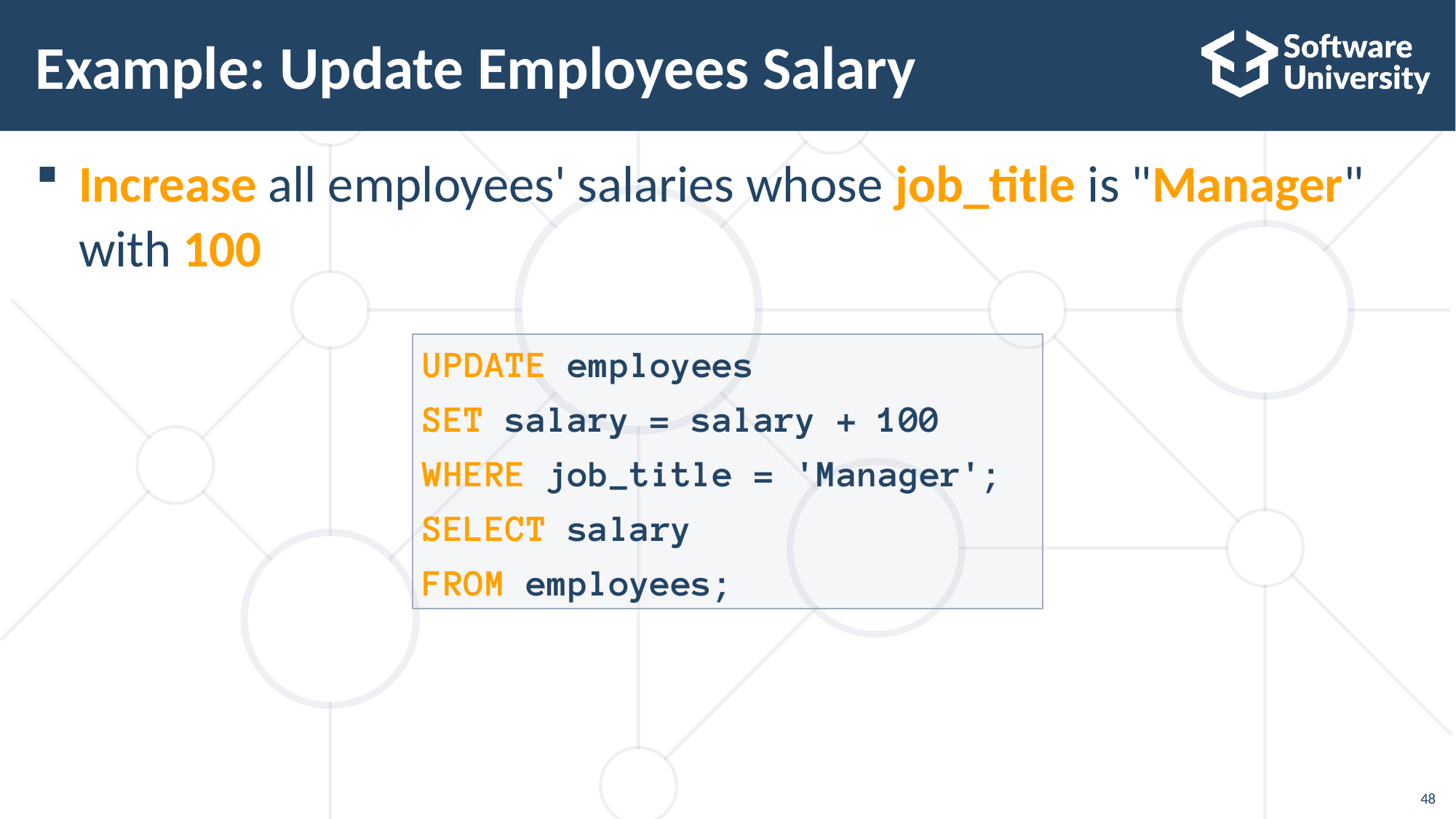

# Example: Update Employees Salary
Increase all employees' salaries whose job_title is "Manager" with 100
UPDATE employees
SET salary = salary + 100
WHERE job_title = 'Manager';
SELECT salary
FROM employees;
48